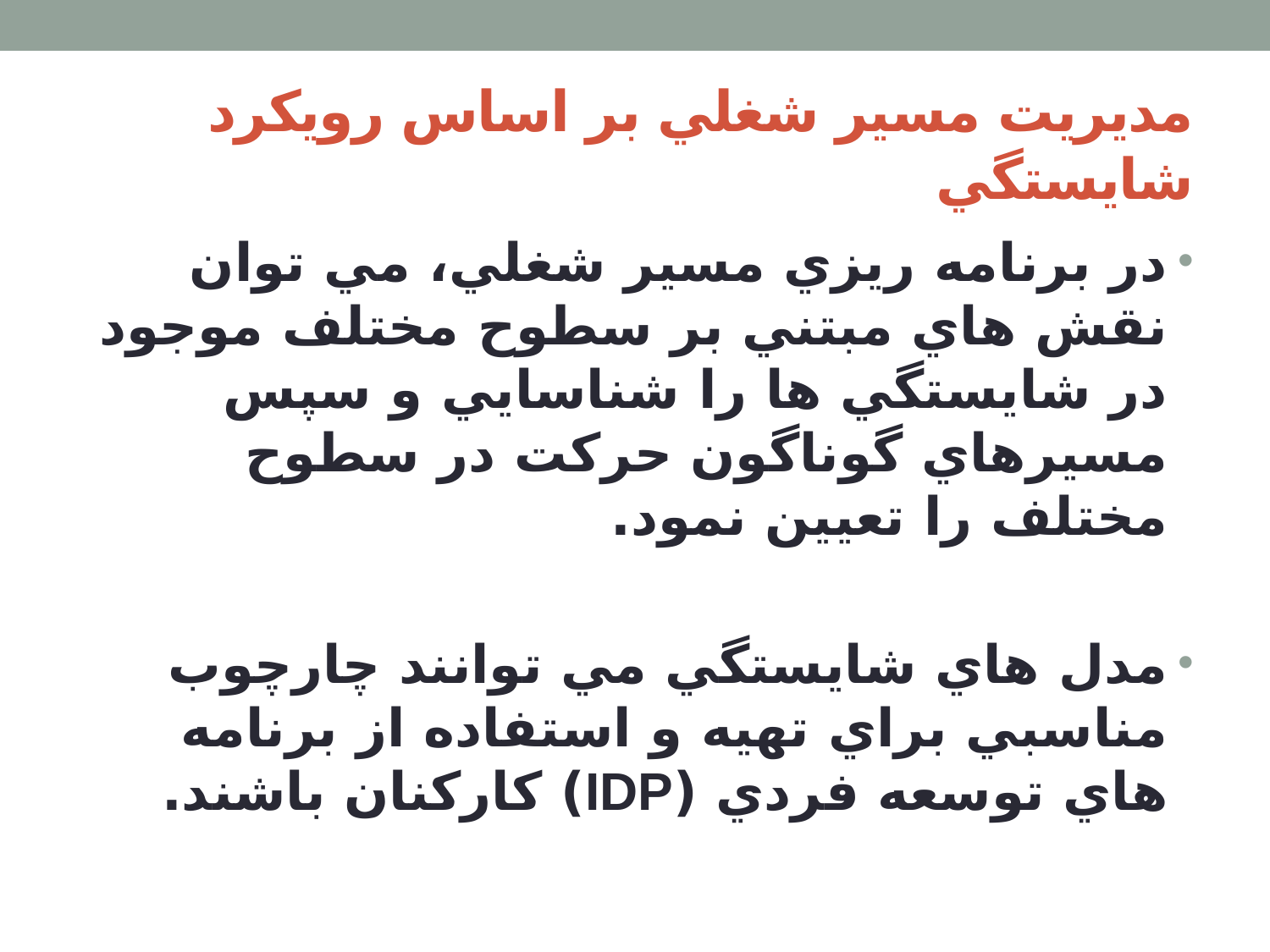

# مديريت مسير شغلي بر اساس رويكرد شايستگي
در برنامه ريزي مسير شغلي، مي توان نقش هاي مبتني بر سطوح مختلف موجود در شايستگي ها را شناسايي و سپس مسيرهاي گوناگون حركت در سطوح مختلف را تعيين نمود.

مدل هاي شايستگي مي توانند چارچوب مناسبي براي تهيه و استفاده از برنامه هاي توسعه فردي (IDP) كاركنان باشند.